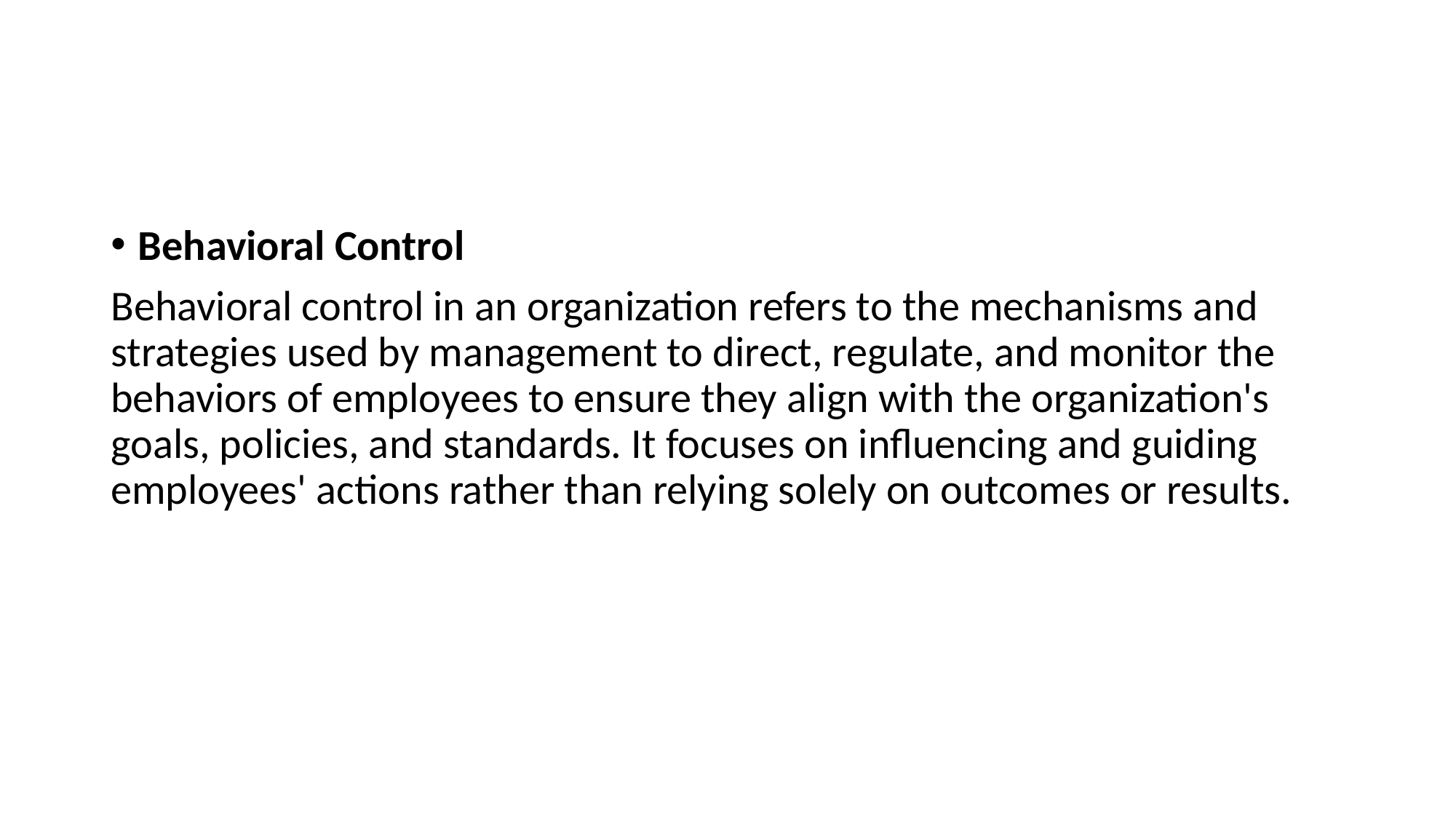

#
Behavioral Control
Behavioral control in an organization refers to the mechanisms and strategies used by management to direct, regulate, and monitor the behaviors of employees to ensure they align with the organization's goals, policies, and standards. It focuses on influencing and guiding employees' actions rather than relying solely on outcomes or results.